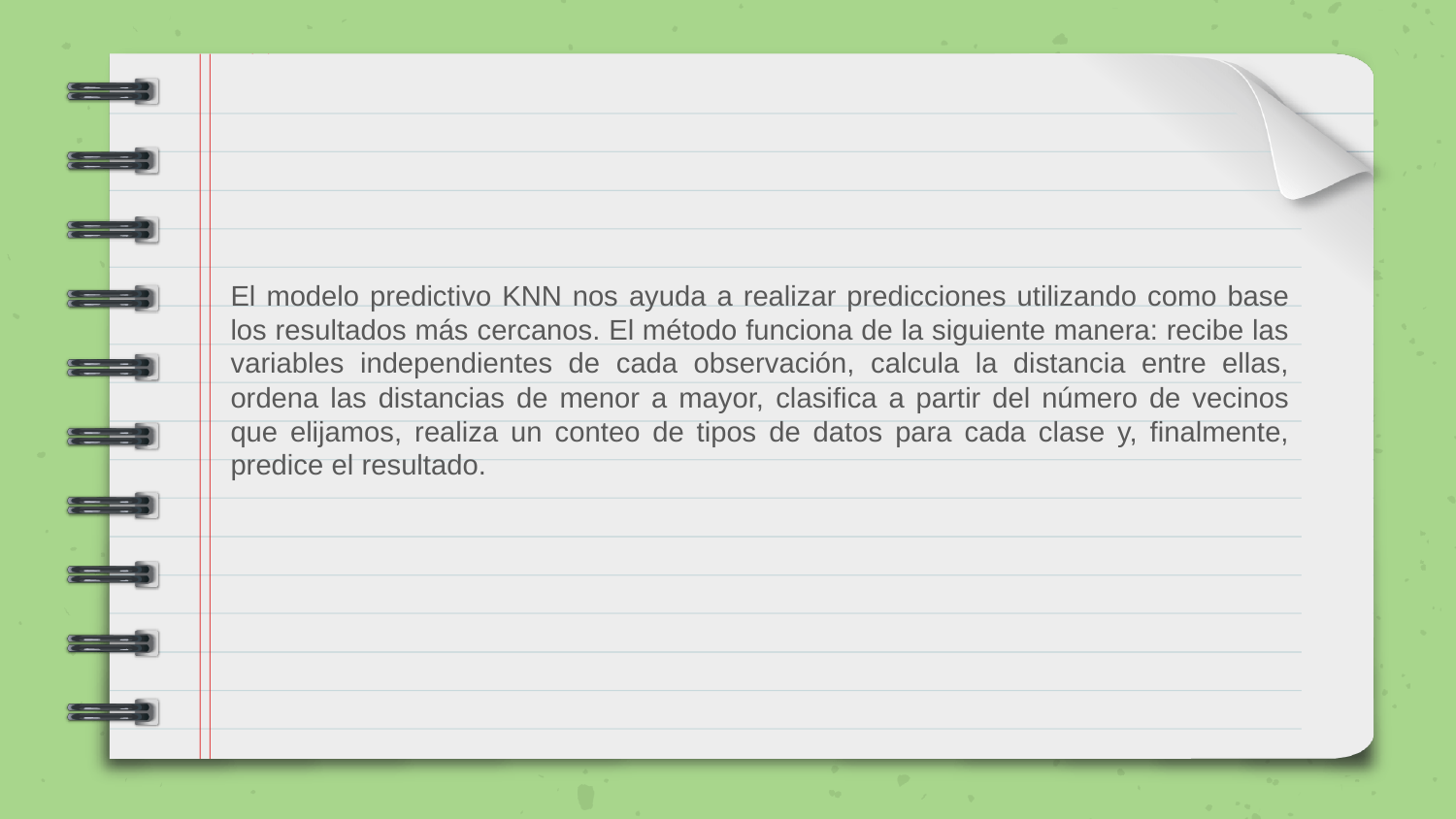

El modelo predictivo KNN nos ayuda a realizar predicciones utilizando como base los resultados más cercanos. El método funciona de la siguiente manera: recibe las variables independientes de cada observación, calcula la distancia entre ellas, ordena las distancias de menor a mayor, clasifica a partir del número de vecinos que elijamos, realiza un conteo de tipos de datos para cada clase y, finalmente, predice el resultado.